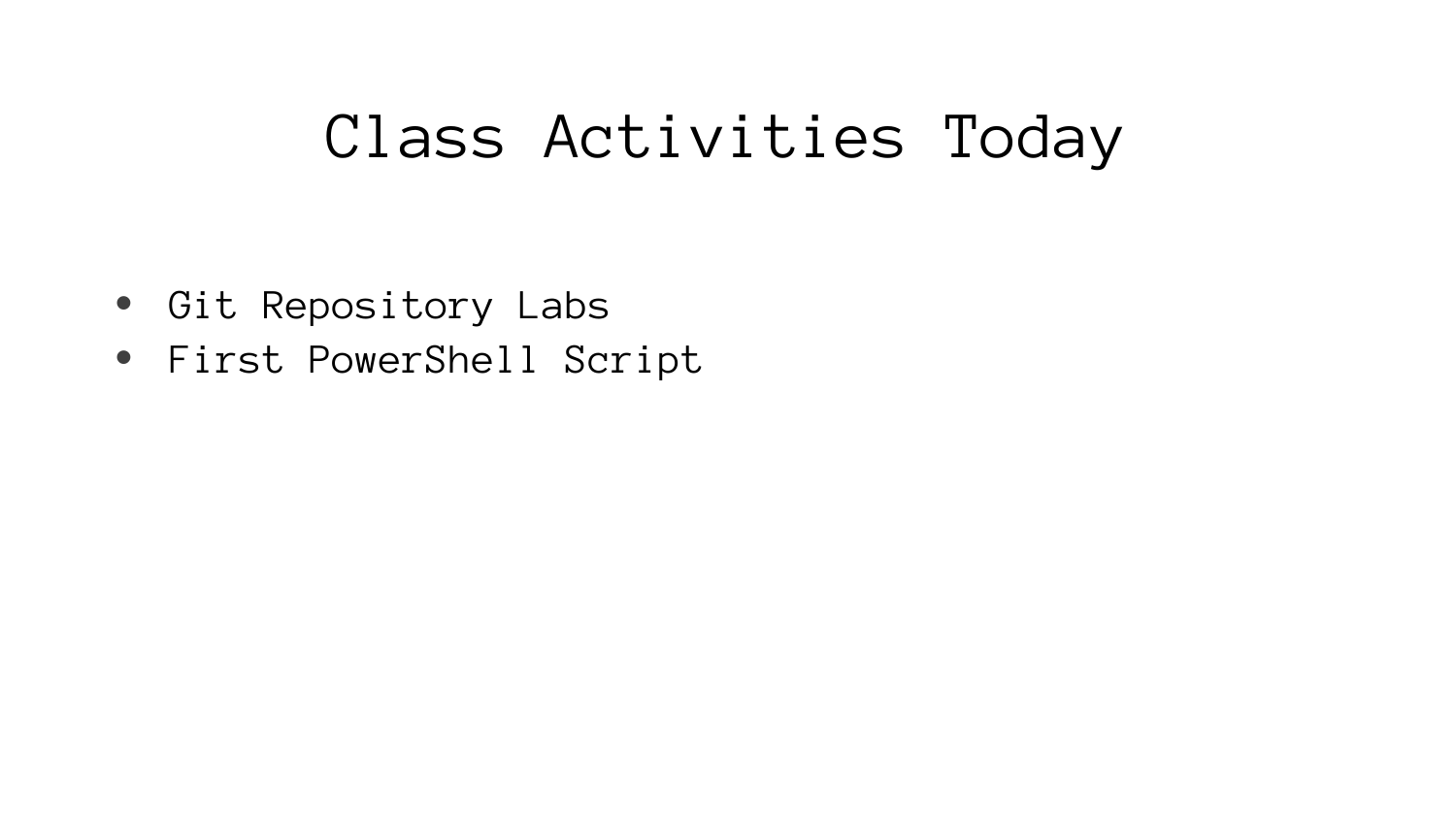

# Class Activities Today

Git Repository Labs
First PowerShell Script